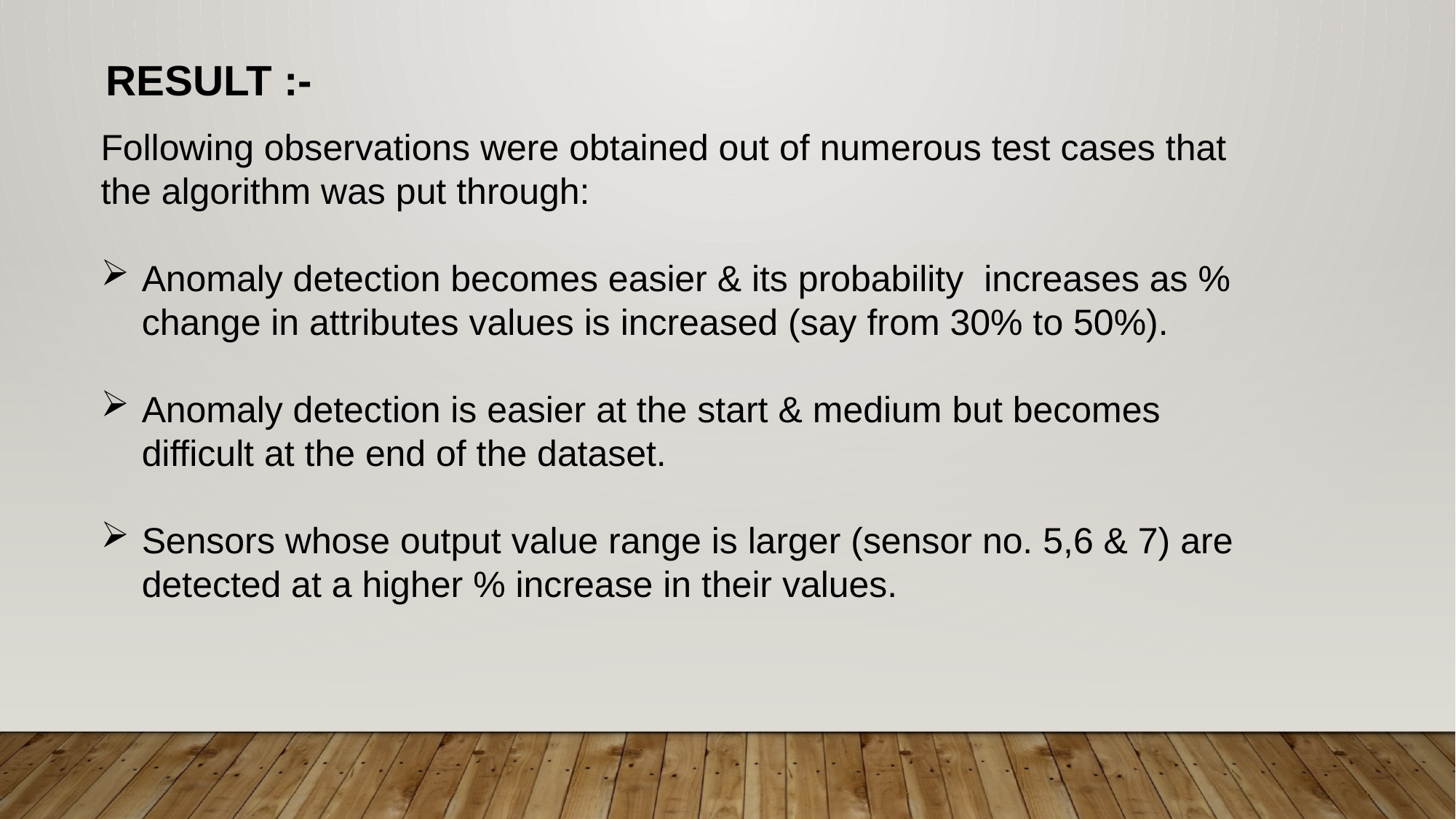

RESULT :-
Following observations were obtained out of numerous test cases that the algorithm was put through:

Anomaly detection becomes easier & its probability  increases as % change in attributes values is increased (say from 30% to 50%).

Anomaly detection is easier at the start & medium but becomes difficult at the end of the dataset.

Sensors whose output value range is larger (sensor no. 5,6 & 7) are detected at a higher % increase in their values.